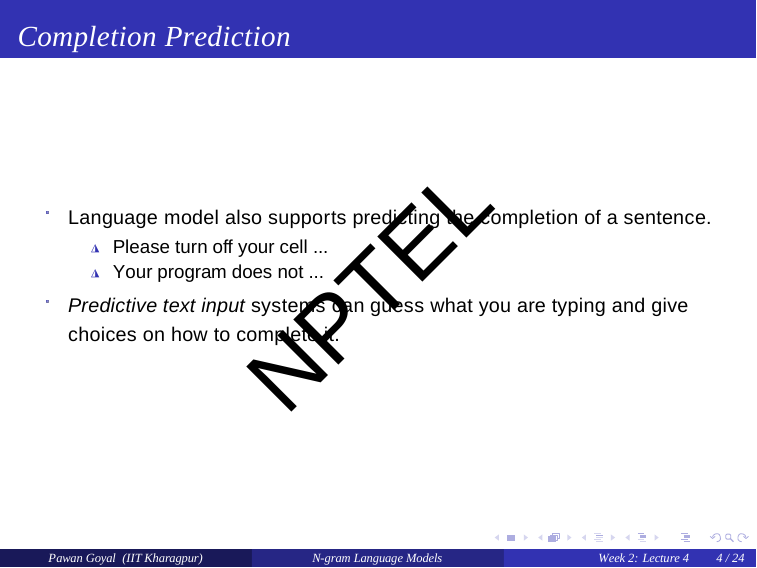

# Completion Prediction
Language model also supports predicting the completion of a sentence.
◮   Please turn off your cell ...
◮   Your program does not ...
Predictive text input systems can guess what you are typing and give choices on how to complete it.

NPTEL

Pawan Goyal  (IIT Kharagpur)
N-gram Language Models
Week 2: Lecture 4
4 / 24